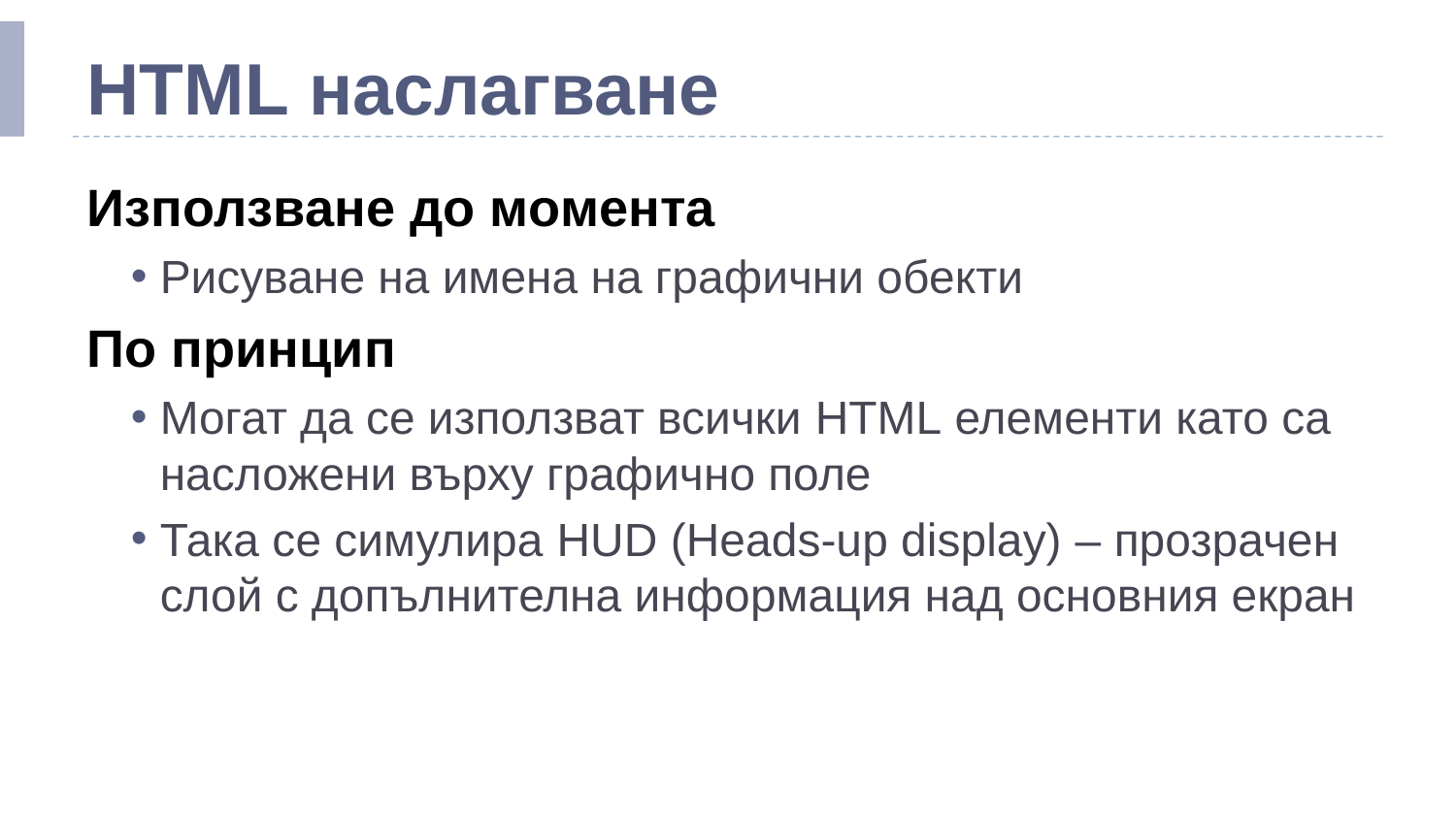

# HTML наслагване
Използване до момента
Рисуване на имена на графични обекти
По принцип
Могат да се използват всички HTML елементи като са насложени върху графично поле
Така се симулира HUD (Heads-up display) – прозрачен слой с допълнителна информация над основния екран